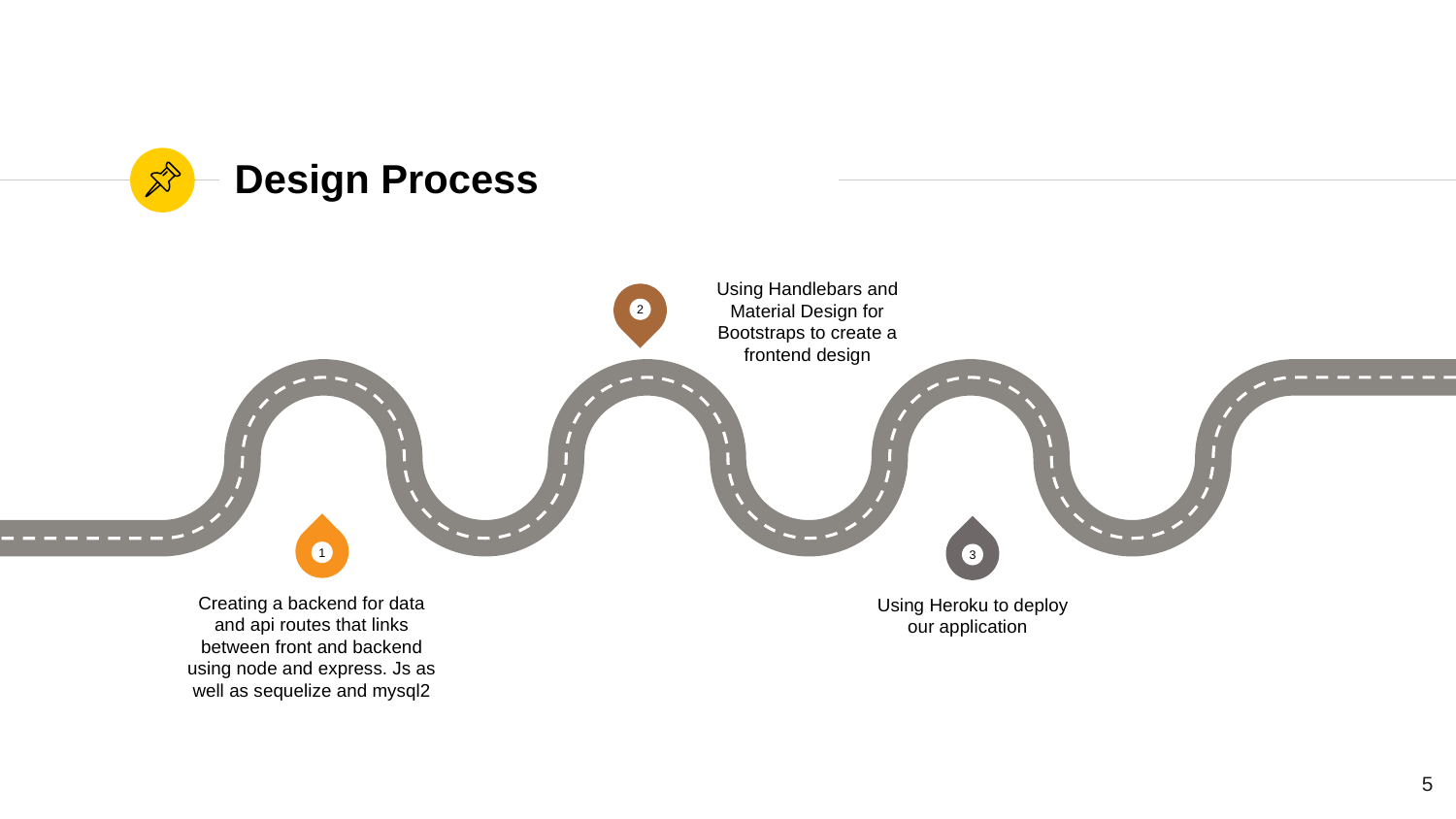

# Design Process

2
Using Handlebars and Material Design for Bootstraps to create a frontend design

3

1
Creating a backend for data and api routes that links between front and backend using node and express. Js as well as sequelize and mysql2
Using Heroku to deploy our application
5